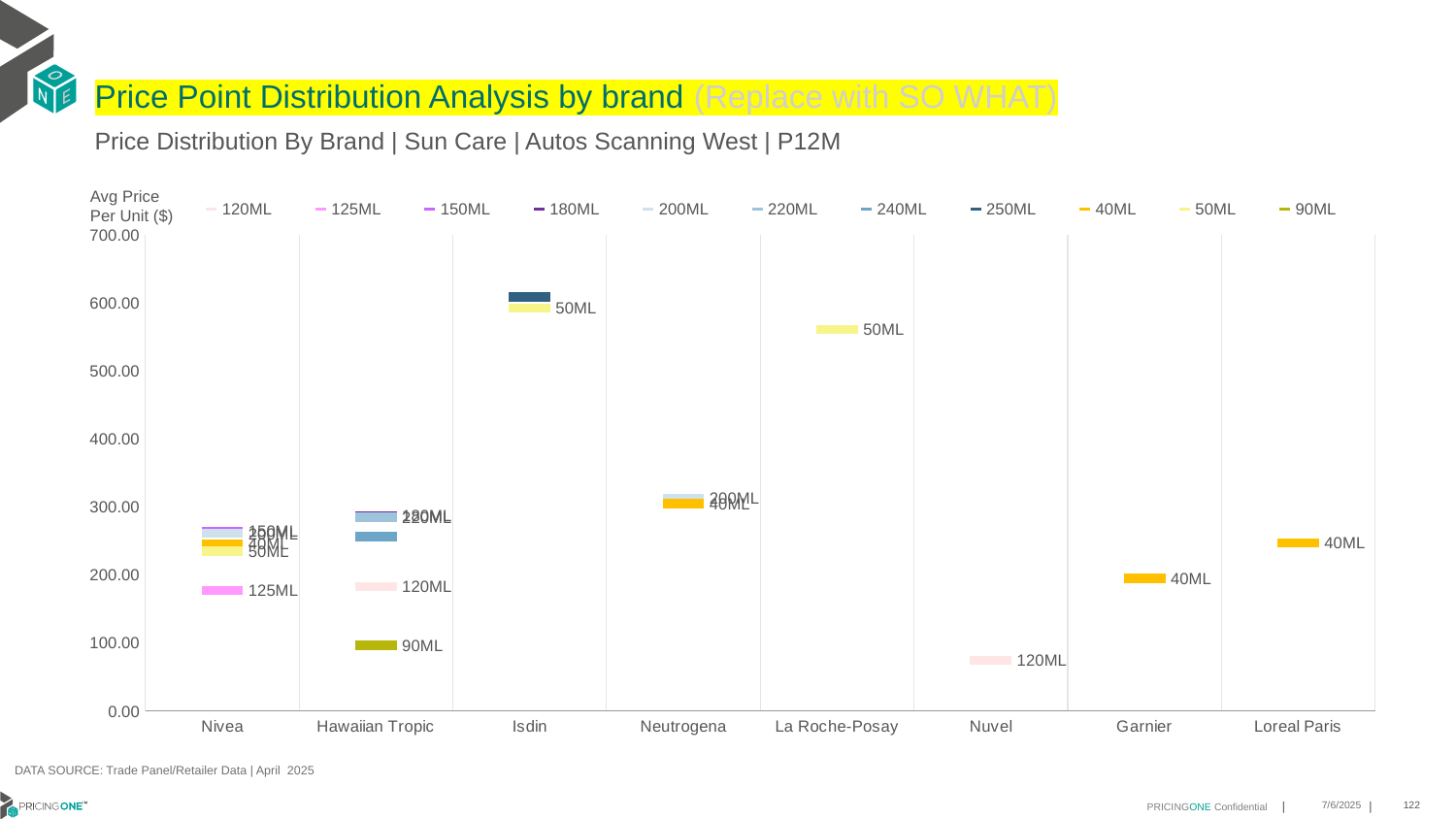

# Price Point Distribution Analysis by brand (Replace with SO WHAT)
Price Distribution By Brand | Sun Care | Autos Scanning West | P12M

### Chart

| Category | 120ML | 125ML | 150ML | 180ML | 200ML | 220ML | 240ML | 250ML | 40ML | 50ML | 90ML |
|---|---|---|---|---|---|---|---|---|---|---|---|
| Nivea | None | 177.1035 | 263.8998 | None | 261.0466 | None | None | None | 245.4048 | 234.6623 | None |
| Hawaiian Tropic | 182.7327 | None | None | 287.1751 | None | 284.7711 | 256.3278 | None | None | None | 96.5779 |
| Isdin | None | None | None | None | None | None | None | 608.7156 | None | 592.2389 | None |
| Neutrogena | None | None | None | None | 312.6696 | None | None | None | 304.6008 | None | None |
| La Roche-Posay | None | None | None | None | None | None | None | None | None | 561.2594 | None |
| Nuvel | 74.8204 | None | None | None | None | None | None | None | None | None | None |
| Garnier | None | None | None | None | None | None | None | None | 194.9897 | None | None |
| Loreal Paris | None | None | None | None | None | None | None | None | 247.4526 | None | None |
Avg Price
Per Unit ($)
DATA SOURCE: Trade Panel/Retailer Data | April  2025
7/6/2025
122